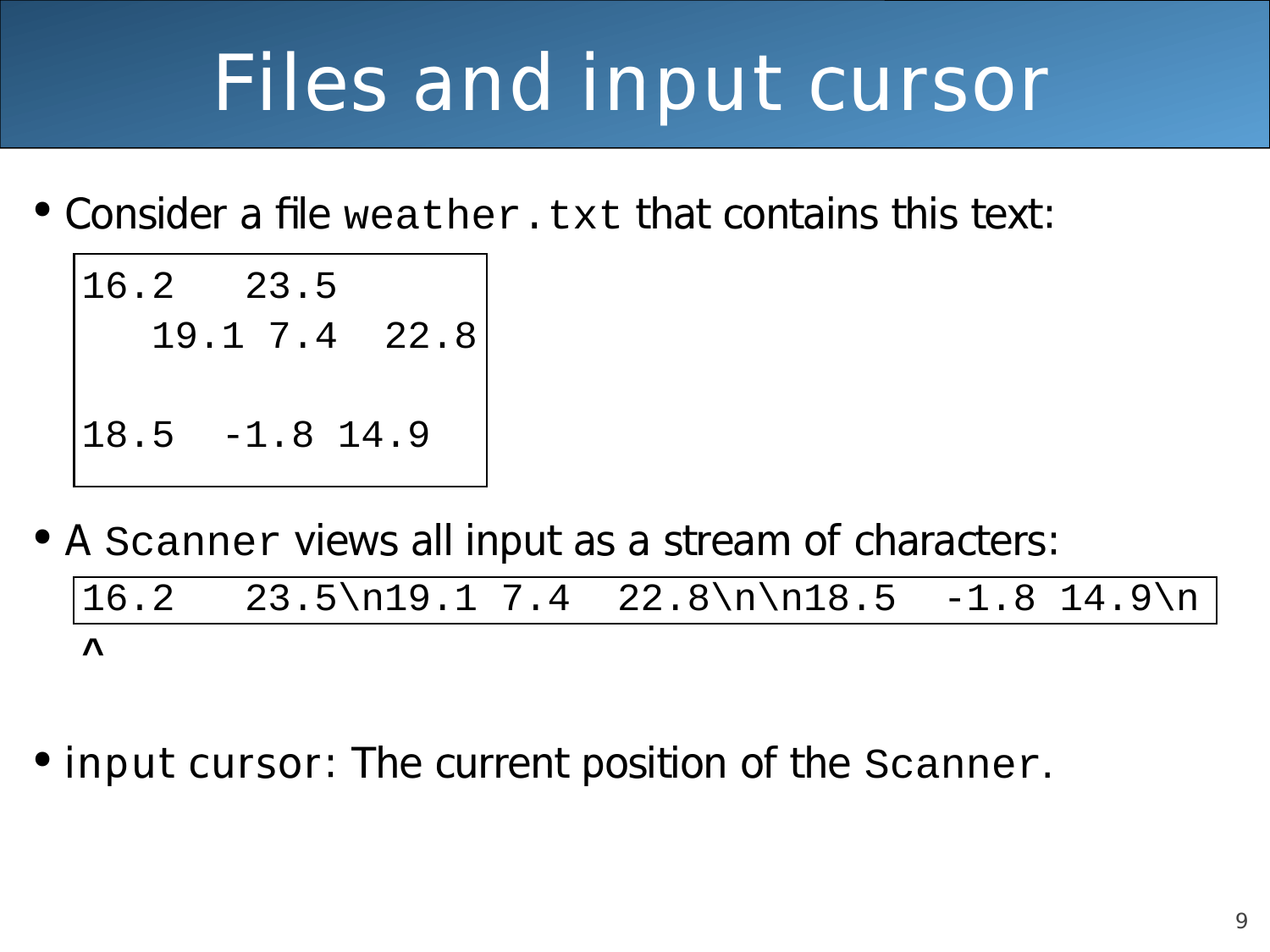

# Files and input cursor
Consider a file weather.txt that contains this text:

16.2   23.5
   19.1 7.4  22.8

18.5  -1.8 14.9

A Scanner views all input as a stream of characters:
16.2   23.5\n19.1 7.4  22.8\n\n18.5  -1.8 14.9\n
^

input cursor: The current position of the Scanner.